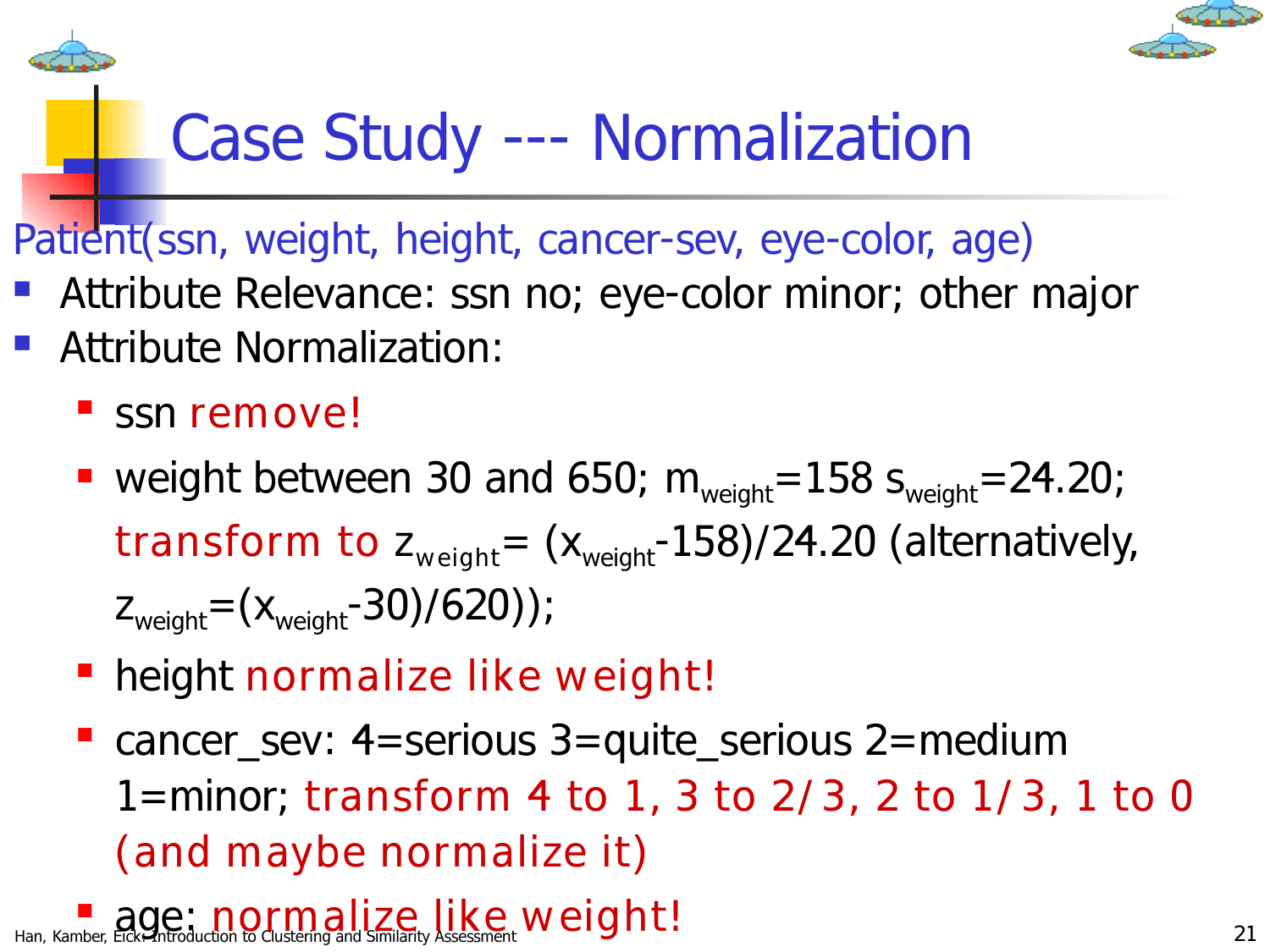

# Case Study --- Normalization
Patient(ssn, weight, height, cancer-sev, eye-color, age)
Attribute Relevance: ssn no; eye-color minor; other major
Attribute Normalization:
ssn remove!
weight between 30 and 650; mweight=158 sweight=24.20; transform to zweight= (xweight-158)/24.20 (alternatively, zweight=(xweight-30)/620));
height normalize like weight!
cancer_sev: 4=serious 3=quite_serious 2=medium 1=minor; transform 4 to 1, 3 to 2/3, 2 to 1/3, 1 to 0 (and maybe normalize it)
age: normalize like weight!
21